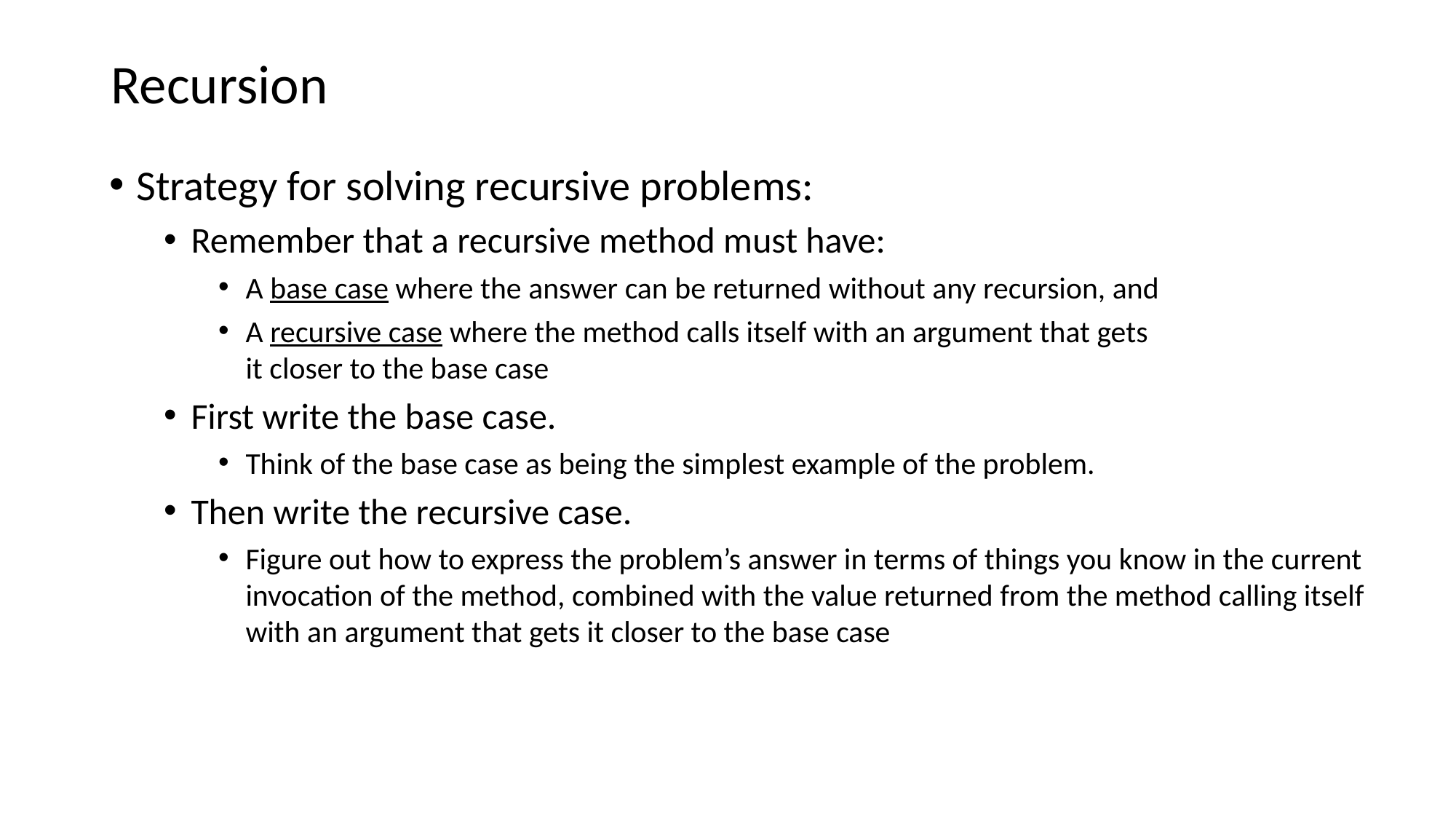

# Recursion
Strategy for solving recursive problems:
Remember that a recursive method must have:
A base case where the answer can be returned without any recursion, and
A recursive case where the method calls itself with an argument that gets
it closer to the base case
First write the base case.
Think of the base case as being the simplest example of the problem.
Then write the recursive case.
Figure out how to express the problem’s answer in terms of things you know in the current invocation of the method, combined with the value returned from the method calling itself with an argument that gets it closer to the base case